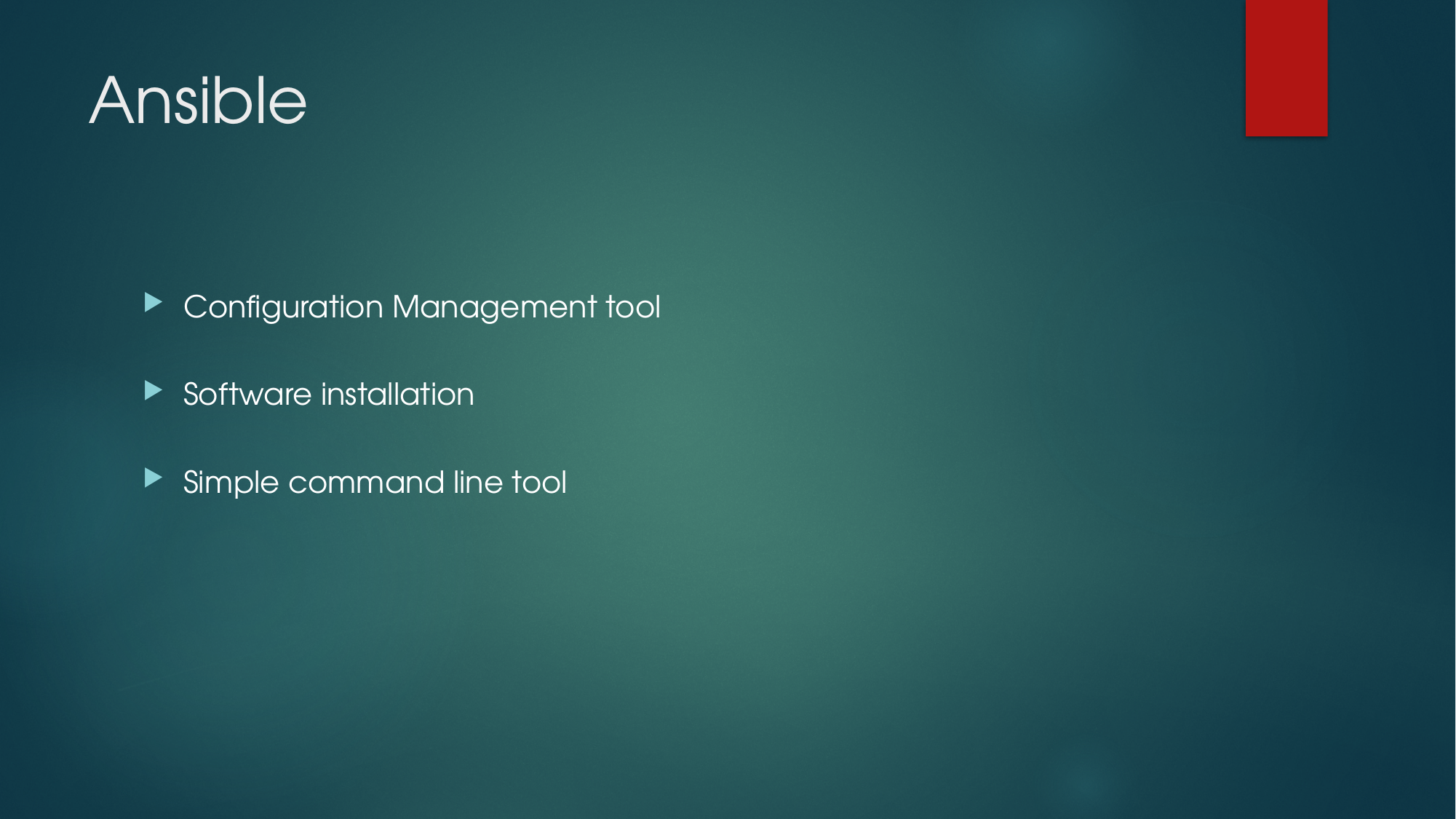

# Ansible
Configuration Management tool
Software installation
Simple command line tool